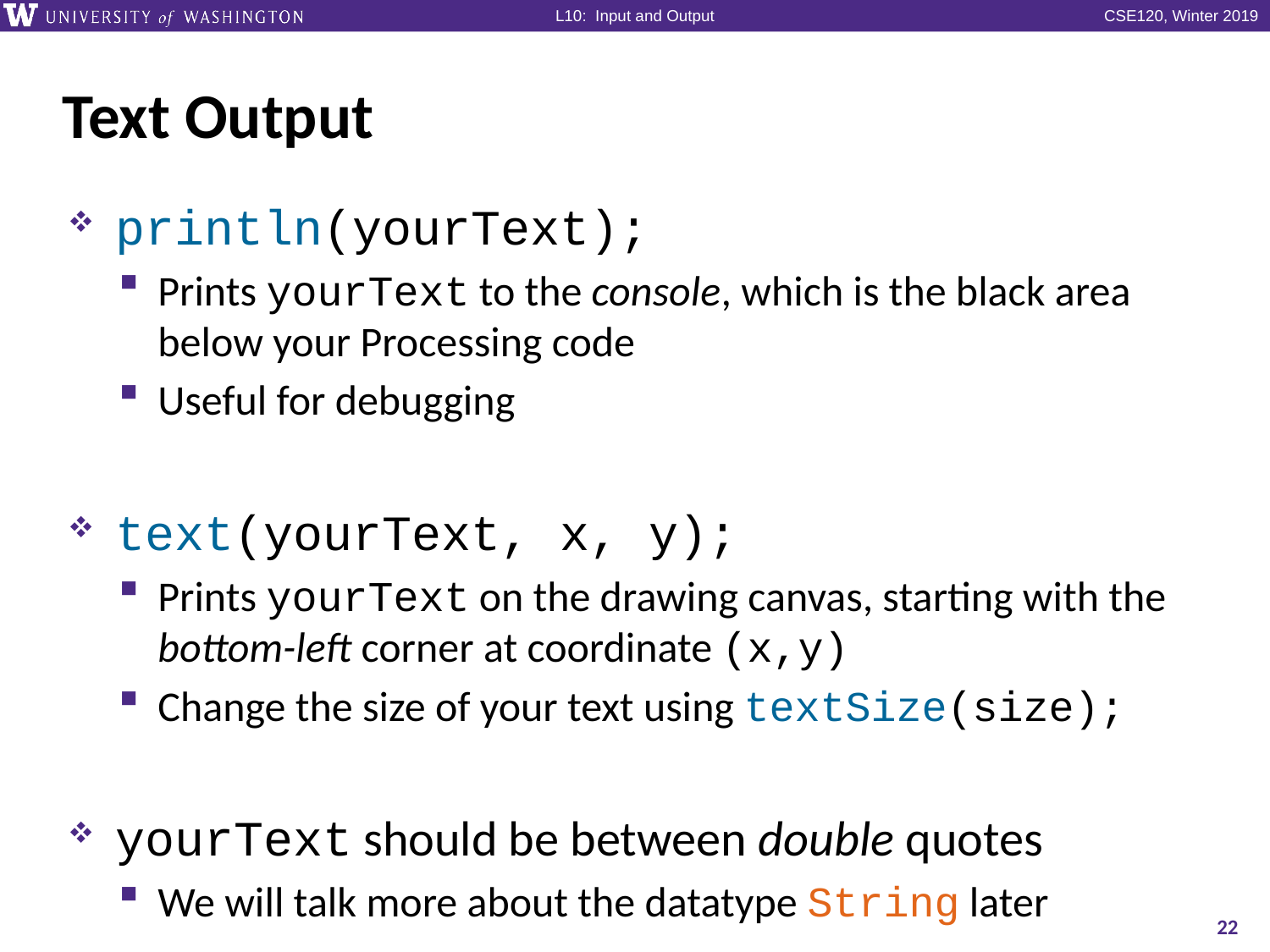

# Text Output
println(yourText);
Prints yourText to the console, which is the black area below your Processing code
Useful for debugging

text(yourText, x, y);
Prints yourText on the drawing canvas, starting with the bottom-left corner at coordinate (x,y)
Change the size of your text using textSize(size);

yourText should be between double quotes
We will talk more about the datatype String later

22